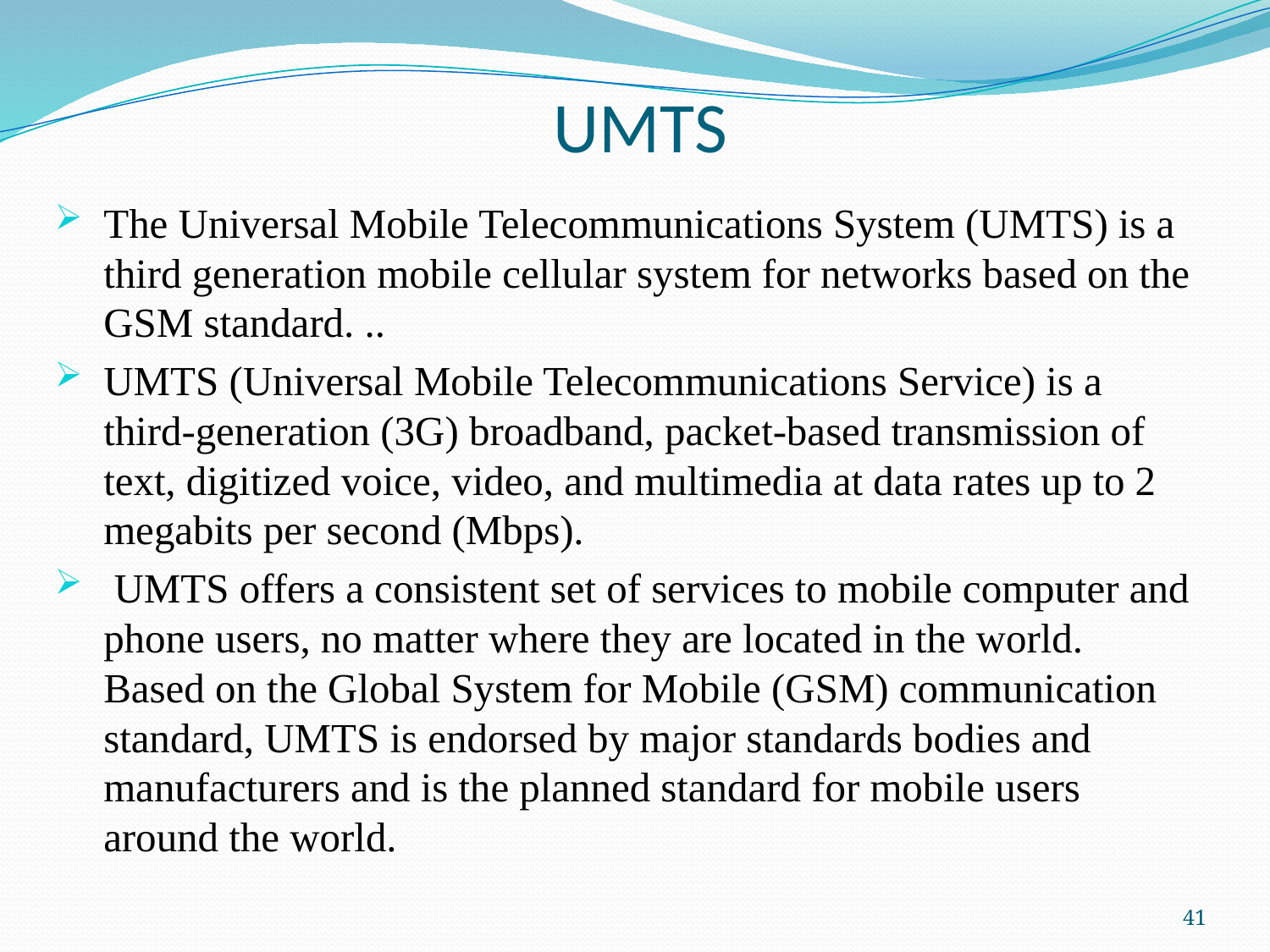

# UMTS
The Universal Mobile Telecommunications System (UMTS) is a third generation mobile cellular system for networks based on the GSM standard. ..
UMTS (Universal Mobile Telecommunications Service) is a third-generation (3G) broadband, packet-based transmission of text, digitized voice, video, and multimedia at data rates up to 2 megabits per second (Mbps).
 UMTS offers a consistent set of services to mobile computer and phone users, no matter where they are located in the world. Based on the Global System for Mobile (GSM) communication standard, UMTS is endorsed by major standards bodies and manufacturers and is the planned standard for mobile users around the world.
41